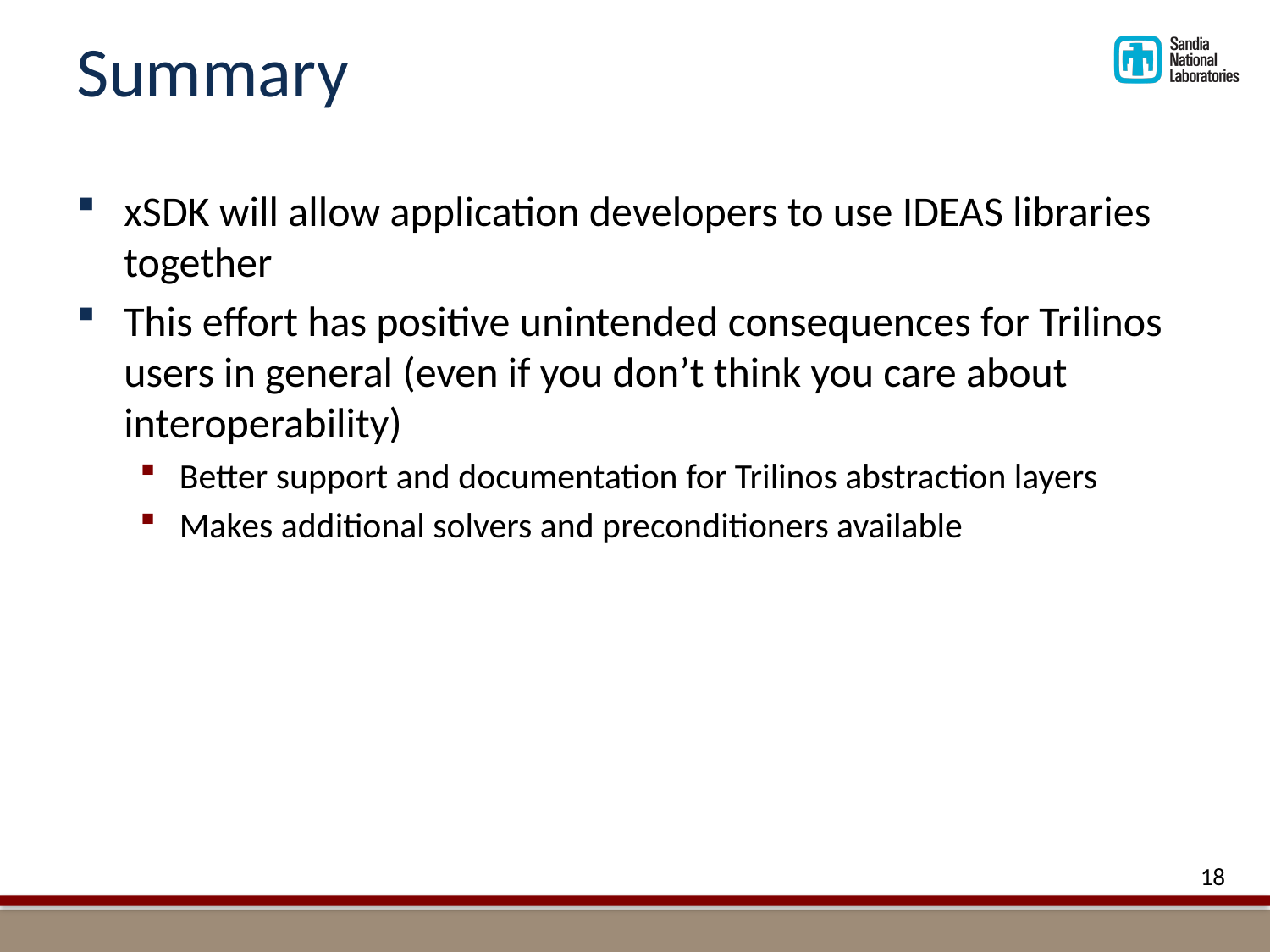

# Summary
xSDK will allow application developers to use IDEAS libraries together
This effort has positive unintended consequences for Trilinos users in general (even if you don’t think you care about interoperability)
Better support and documentation for Trilinos abstraction layers
Makes additional solvers and preconditioners available

18